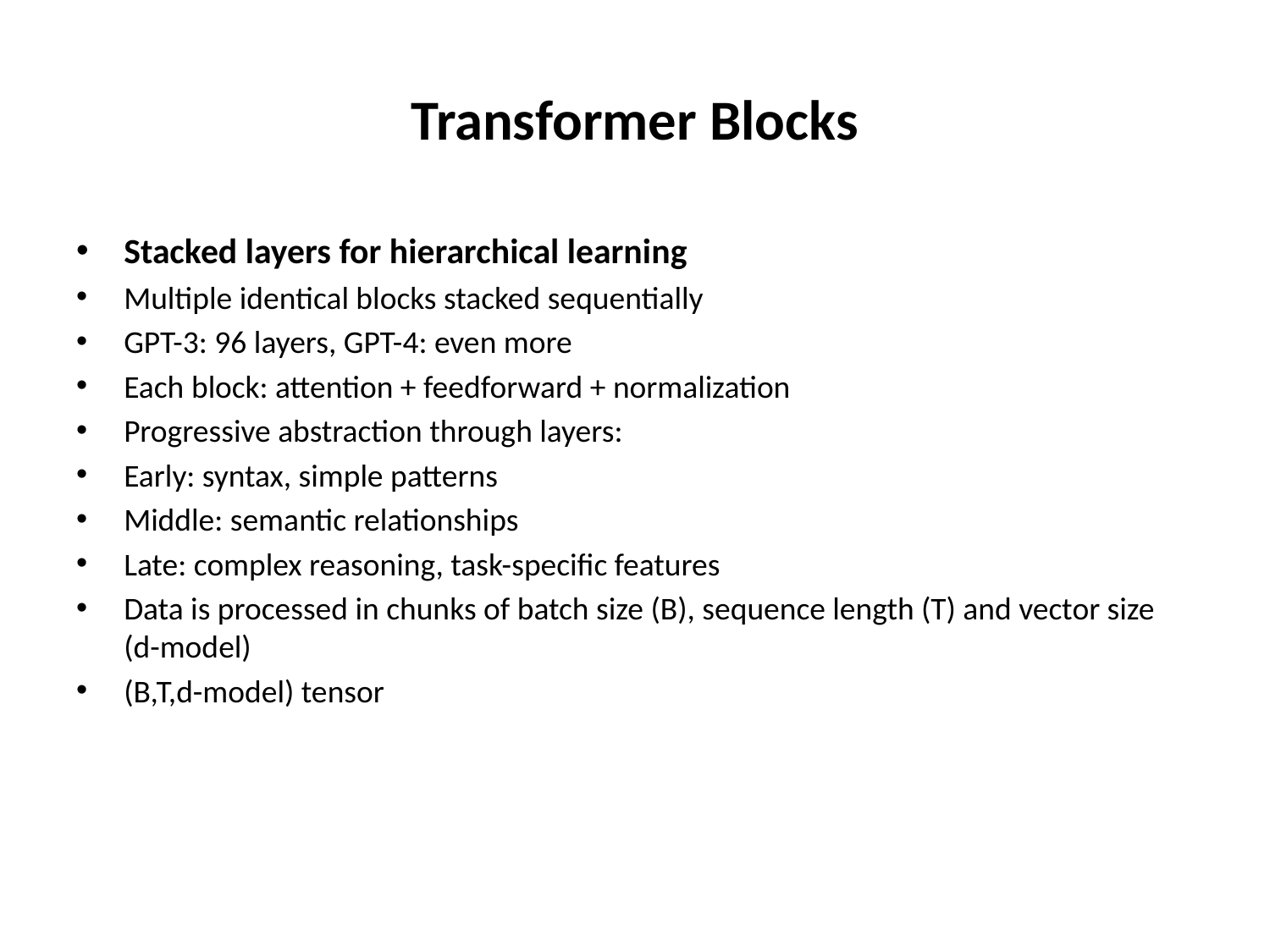

# Transformer Blocks
Stacked layers for hierarchical learning
Multiple identical blocks stacked sequentially
GPT-3: 96 layers, GPT-4: even more
Each block: attention + feedforward + normalization
Progressive abstraction through layers:
Early: syntax, simple patterns
Middle: semantic relationships
Late: complex reasoning, task-specific features
Data is processed in chunks of batch size (B), sequence length (T) and vector size (d-model)
(B,T,d-model) tensor